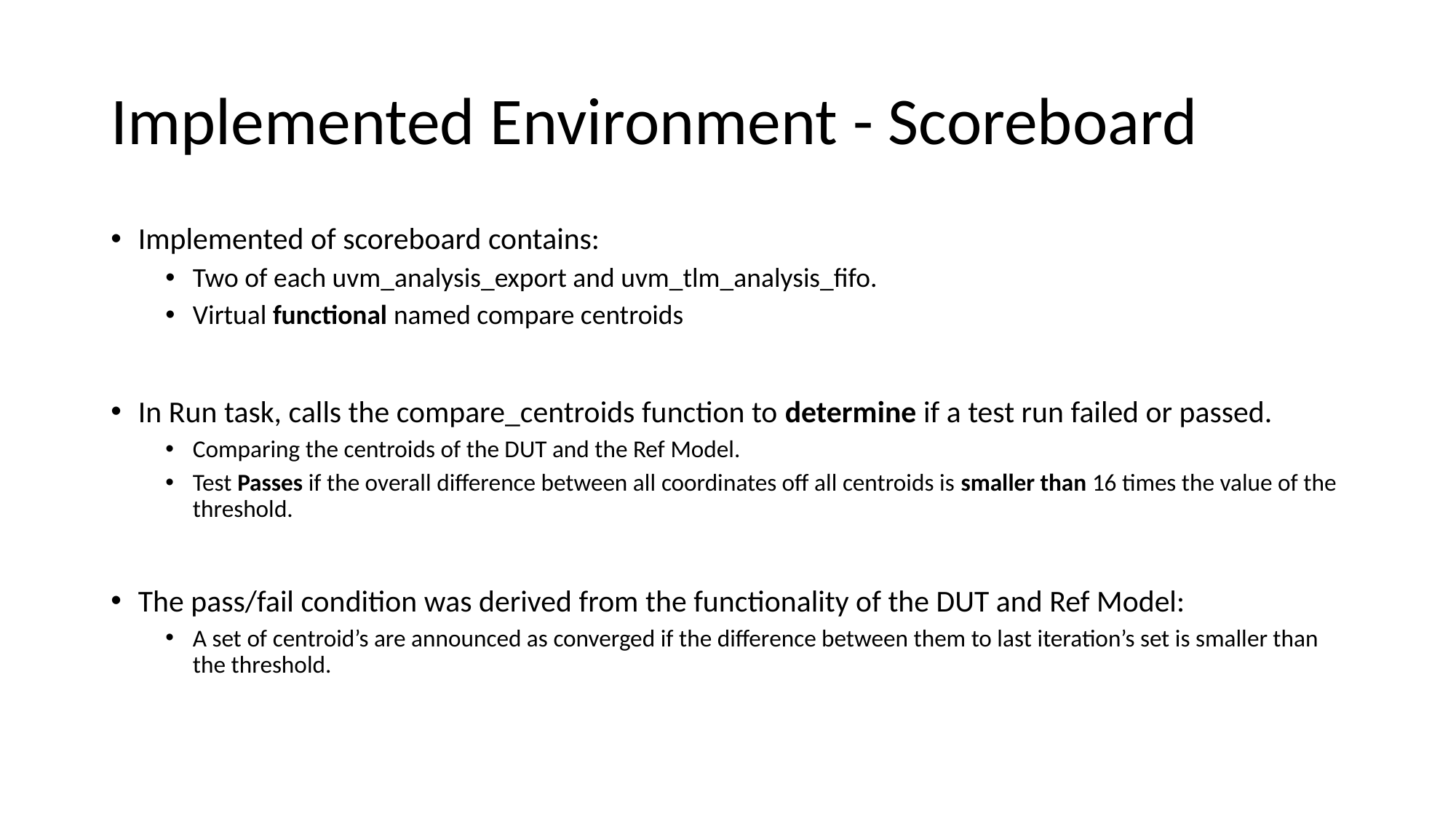

# Implemented Environment - Scoreboard
Implemented of scoreboard contains:
Two of each uvm_analysis_export and uvm_tlm_analysis_fifo.
Virtual functional named compare centroids

In Run task, calls the compare_centroids function to determine if a test run failed or passed.
Comparing the centroids of the DUT and the Ref Model.
Test Passes if the overall difference between all coordinates off all centroids is smaller than 16 times the value of the threshold.

The pass/fail condition was derived from the functionality of the DUT and Ref Model:
A set of centroid’s are announced as converged if the difference between them to last iteration’s set is smaller than the threshold.